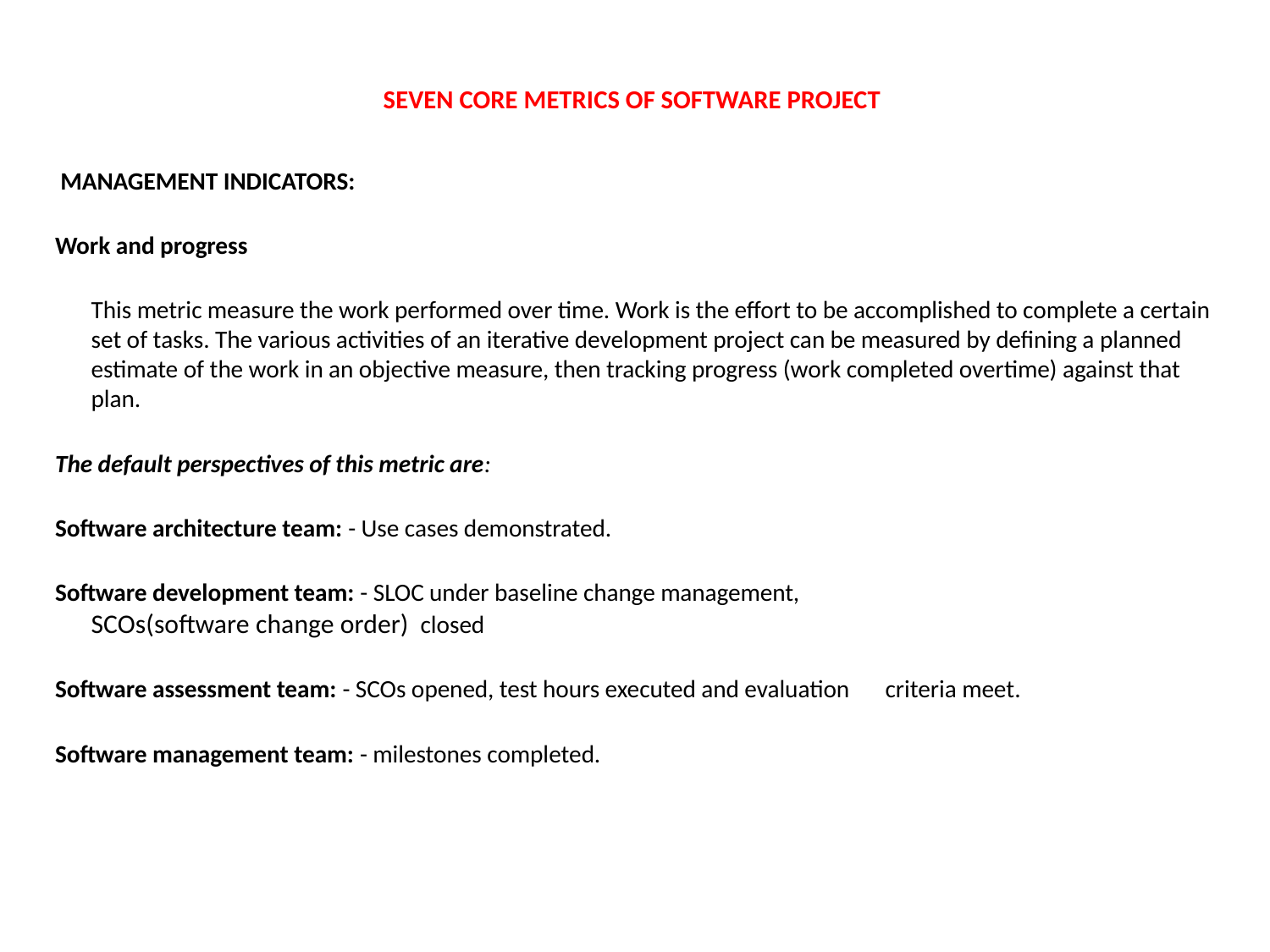

# SEVEN CORE METRICS OF SOFTWARE PROJECT
 MANAGEMENT INDICATORS:
Work and progress
This metric measure the work performed over time. Work is the effort to be accomplished to complete a certain set of tasks. The various activities of an iterative development project can be measured by defining a planned estimate of the work in an objective measure, then tracking progress (work completed overtime) against that plan.
The default perspectives of this metric are:
Software architecture team: - Use cases demonstrated.
Software development team: - SLOC under baseline change management, 		                                           SCOs(software change order)  closed
Software assessment team: - SCOs opened, test hours executed and evaluation 				    criteria meet.
Software management team: - milestones completed.